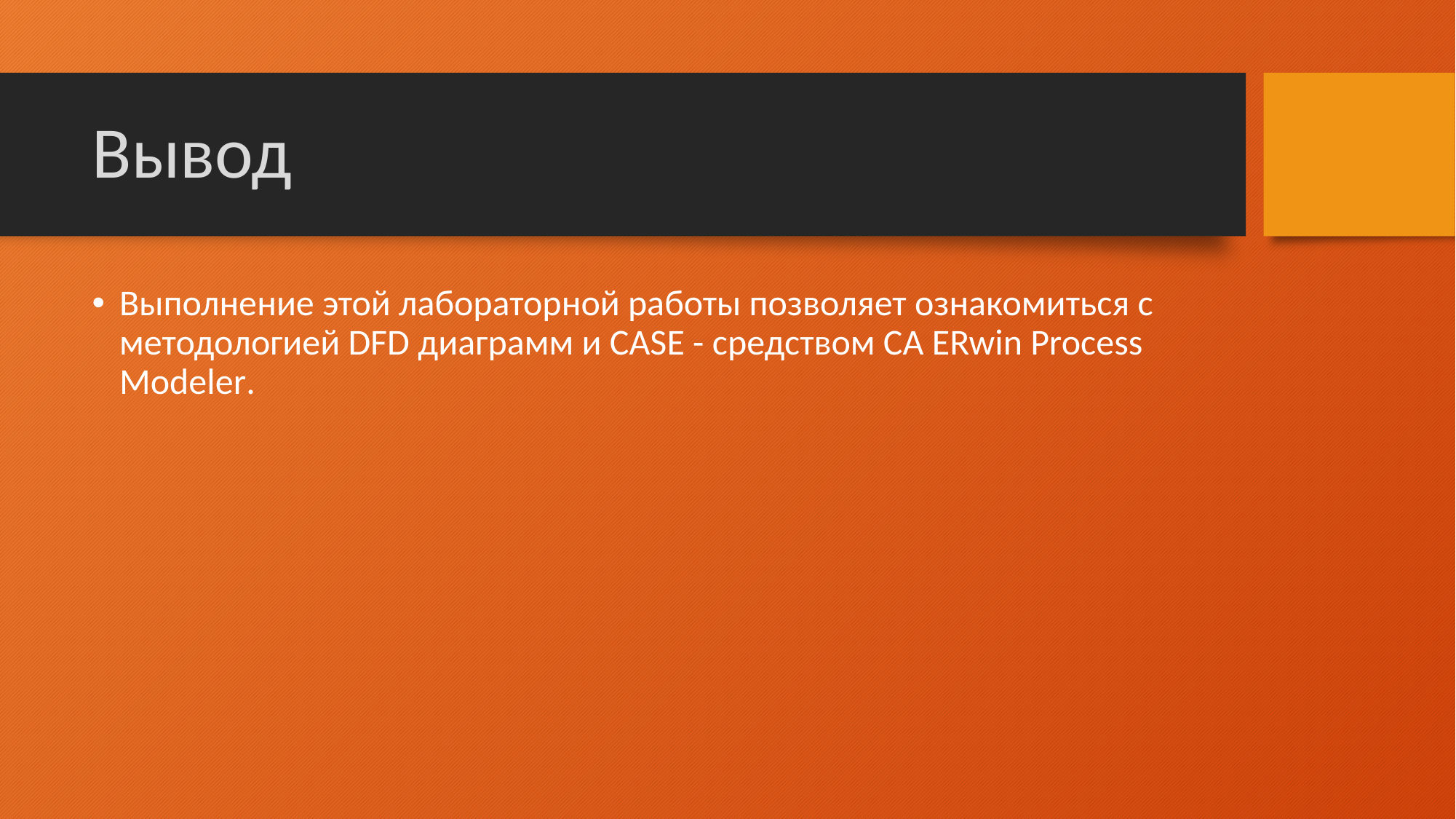

# Вывод
Выполнение этой лабораторной работы позволяет ознакомиться с методологией DFD диаграмм и СASE - средством CA ERwin Process Modeler.